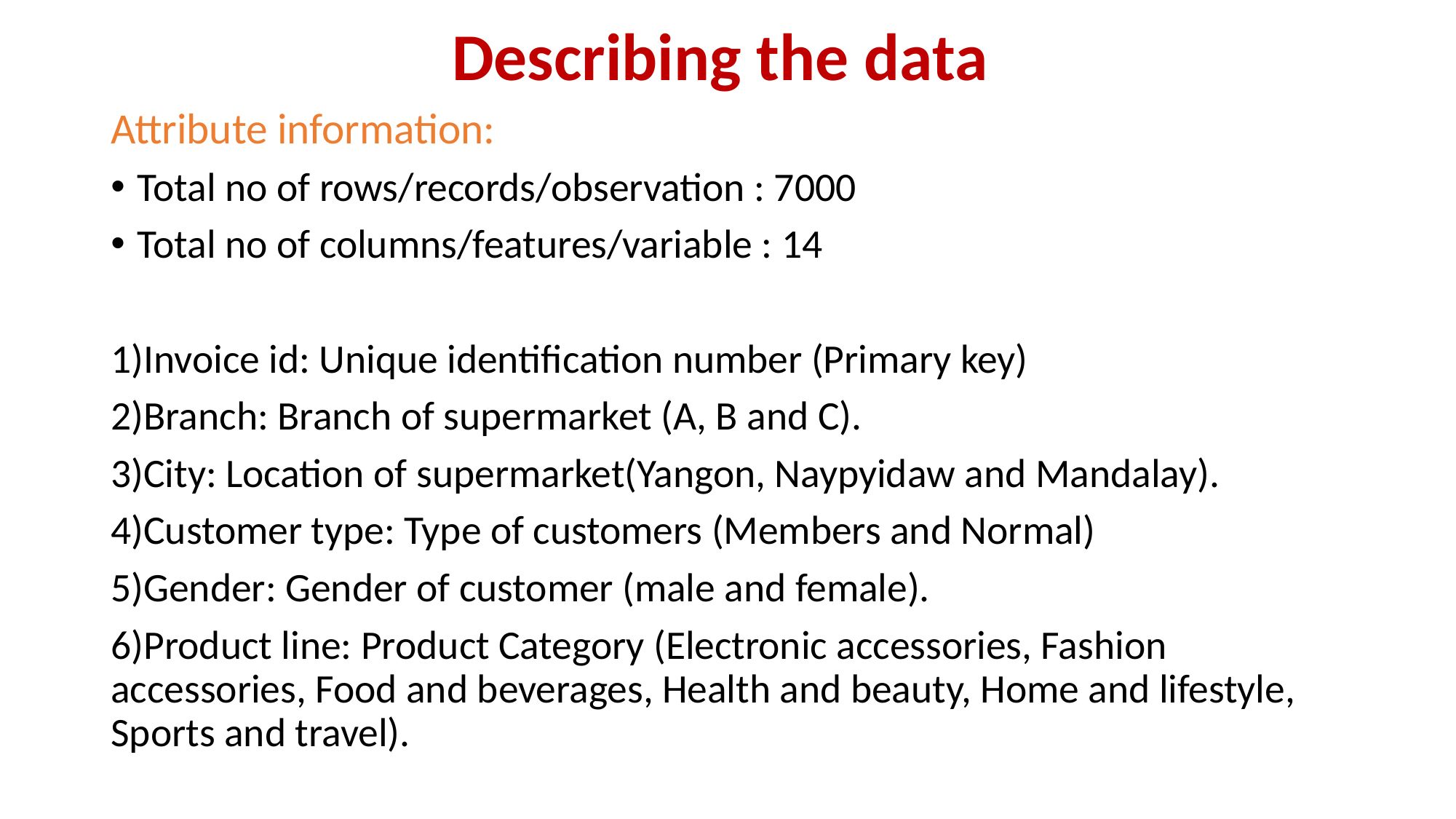

# Describing the data
Attribute information:
Total no of rows/records/observation : 7000
Total no of columns/features/variable : 14

1)Invoice id: Unique identification number (Primary key)
2)Branch: Branch of supermarket (A, B and C).
3)City: Location of supermarket(Yangon, Naypyidaw and Mandalay).
4)Customer type: Type of customers (Members and Normal)
5)Gender: Gender of customer (male and female).
6)Product line: Product Category (Electronic accessories, Fashion accessories, Food and beverages, Health and beauty, Home and lifestyle, Sports and travel).